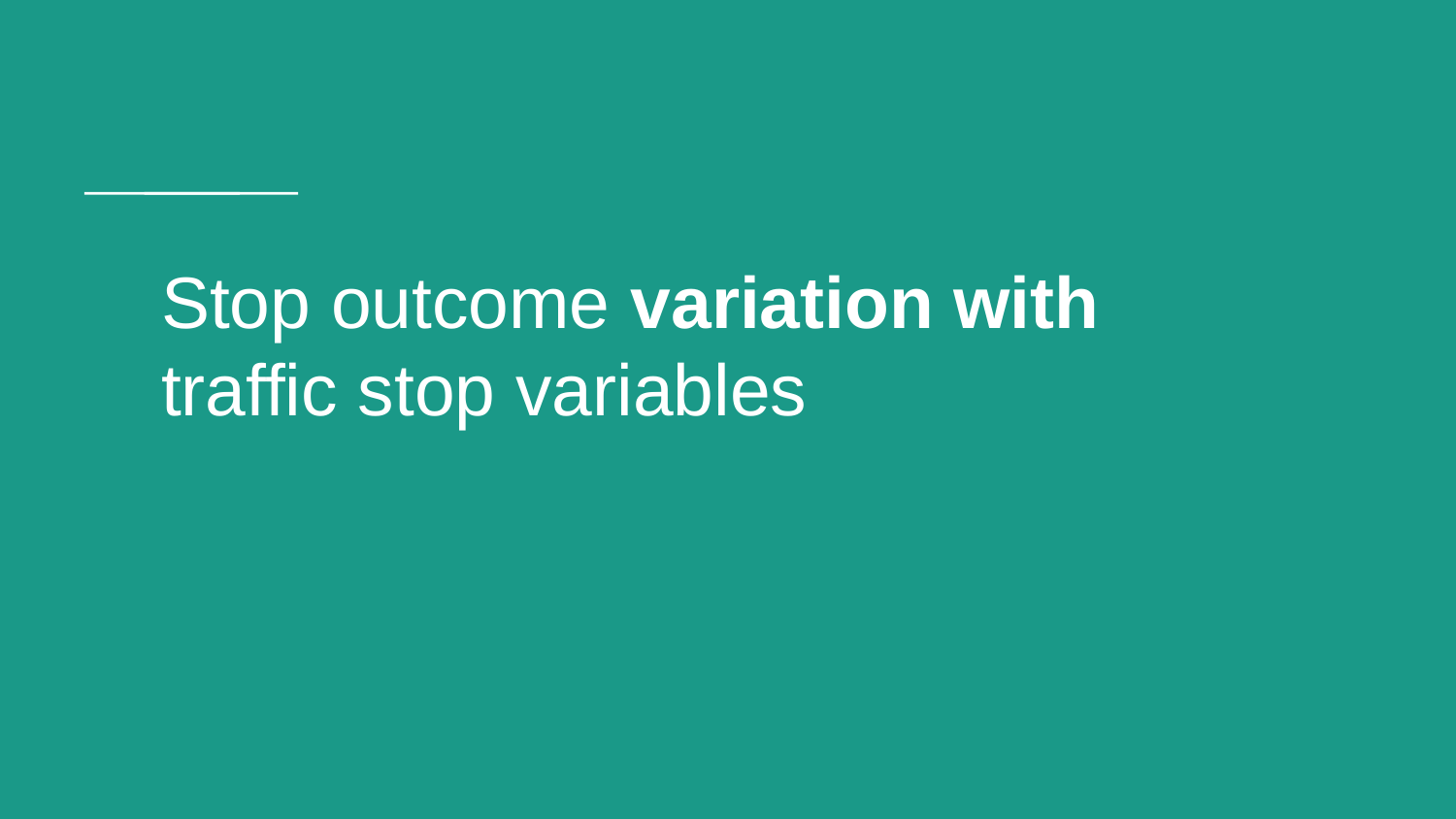

# Stop outcome variation with traffic stop variables